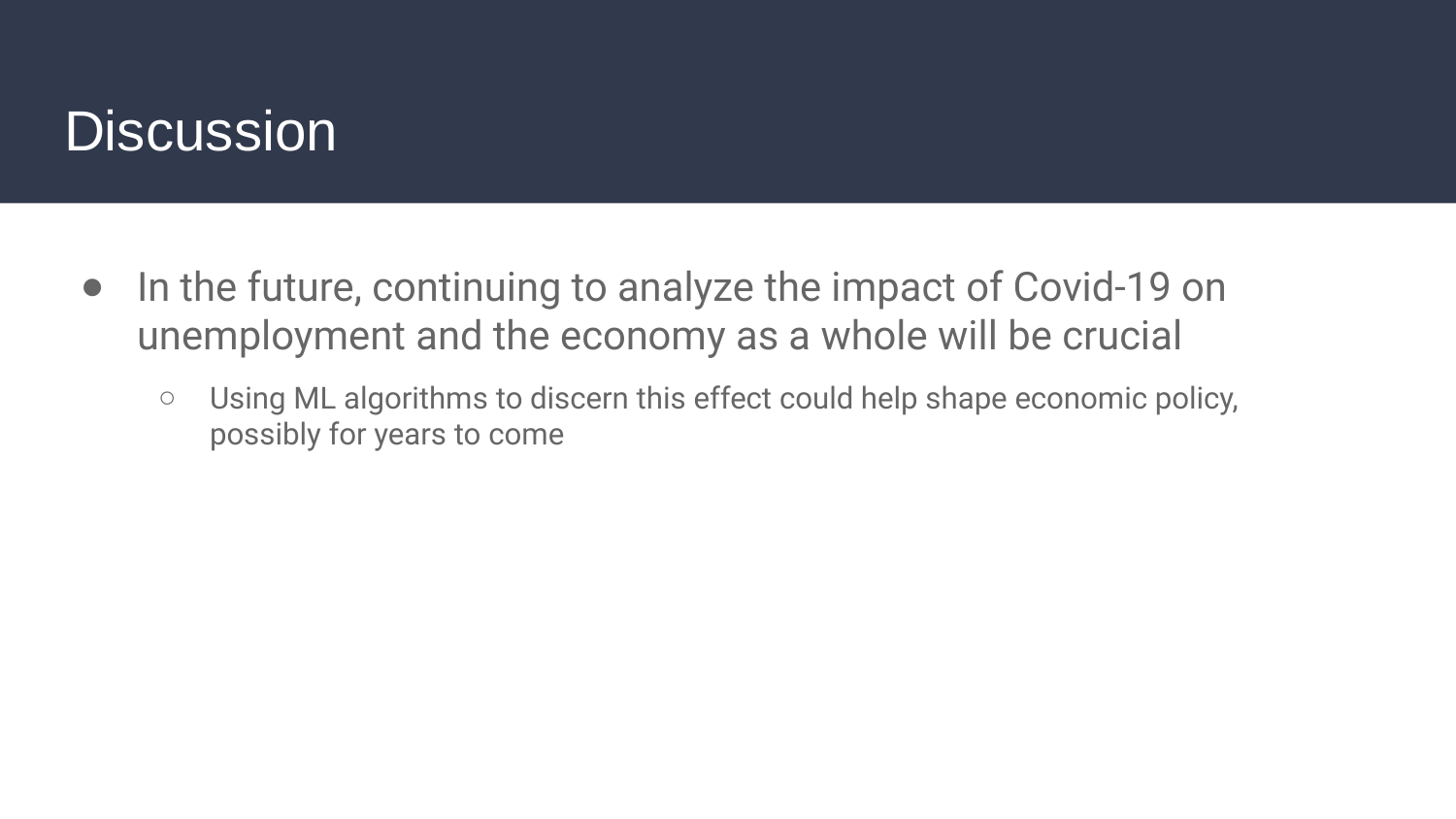

# Discussion
In the future, continuing to analyze the impact of Covid-19 on unemployment and the economy as a whole will be crucial
Using ML algorithms to discern this effect could help shape economic policy, possibly for years to come